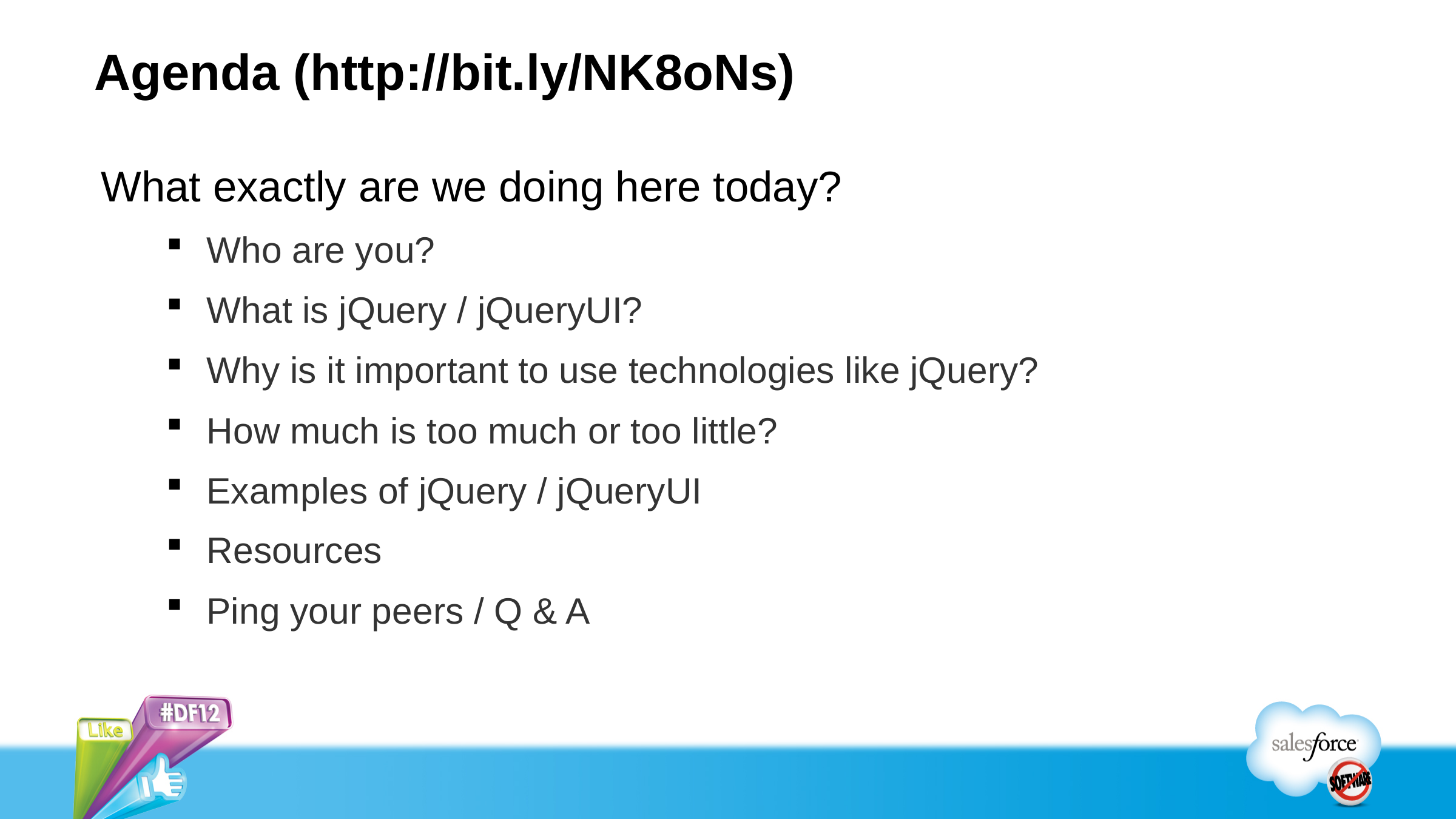

# Agenda (http://bit.ly/NK8oNs)
What exactly are we doing here today?
Who are you?
What is jQuery / jQueryUI?
Why is it important to use technologies like jQuery?
How much is too much or too little?
Examples of jQuery / jQueryUI
Resources
Ping your peers / Q & A